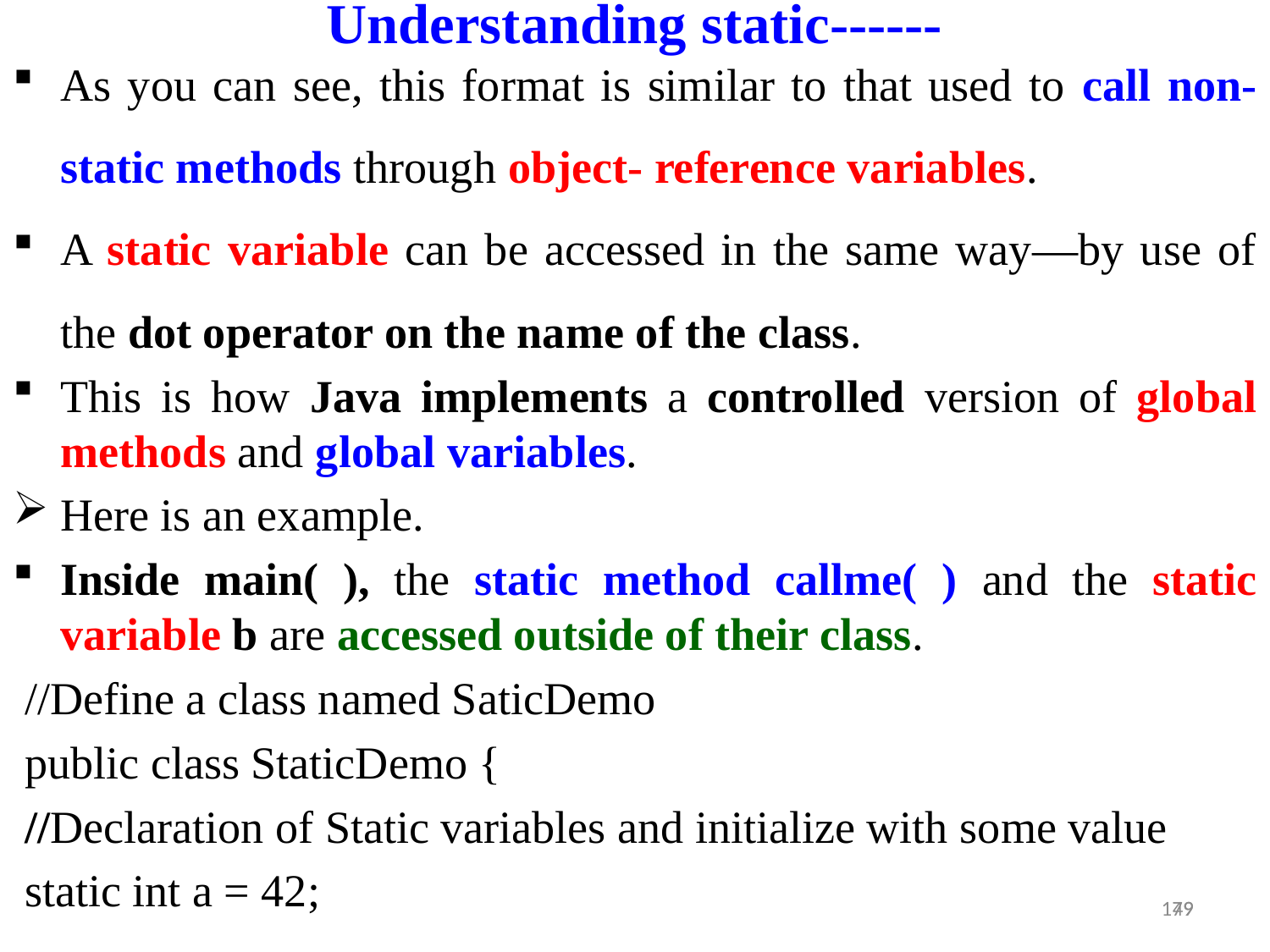

Understanding static------
As you can see, this format is similar to that used to call non-static methods through object- reference variables.
A static variable can be accessed in the same way—by use of the dot operator on the name of the class.
This is how Java implements a controlled version of global methods and global variables.
Here is an example.
Inside main( ), the static method callme( ) and the static variable b are accessed outside of their class.
//Define a class named SaticDemo
public class StaticDemo {
//Declaration of Static variables and initialize with some value
static int a = 42;
49
179